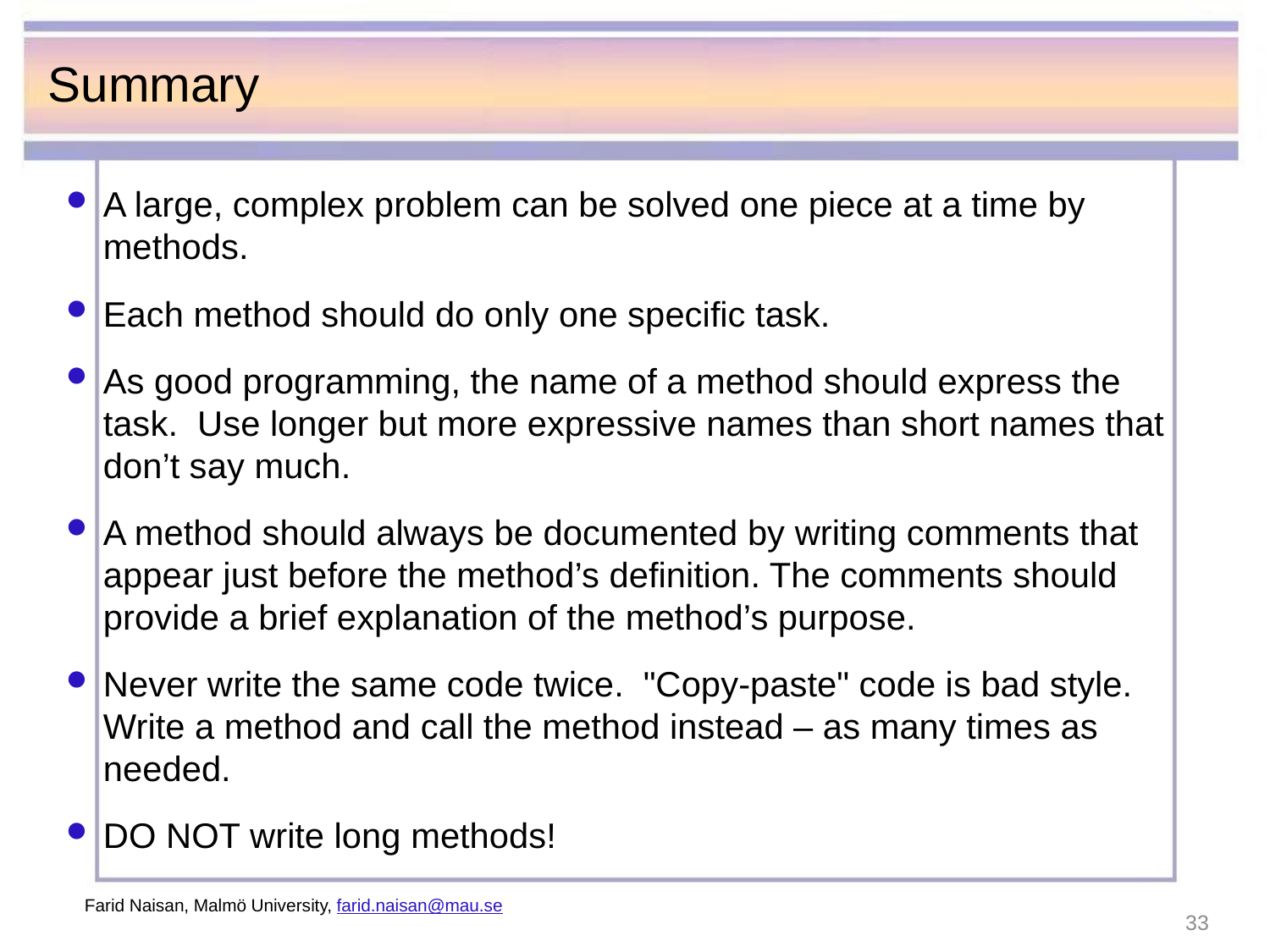

# Summary
A large, complex problem can be solved one piece at a time by methods.
Each method should do only one specific task.
As good programming, the name of a method should express the task.  Use longer but more expressive names than short names that don’t say much.
A method should always be documented by writing comments that appear just before the method’s definition. The comments should provide a brief explanation of the method’s purpose.
Never write the same code twice.  "Copy-paste" code is bad style.  Write a method and call the method instead – as many times as needed.
DO NOT write long methods!
Farid Naisan, Malmö University, farid.naisan@mau.se
33